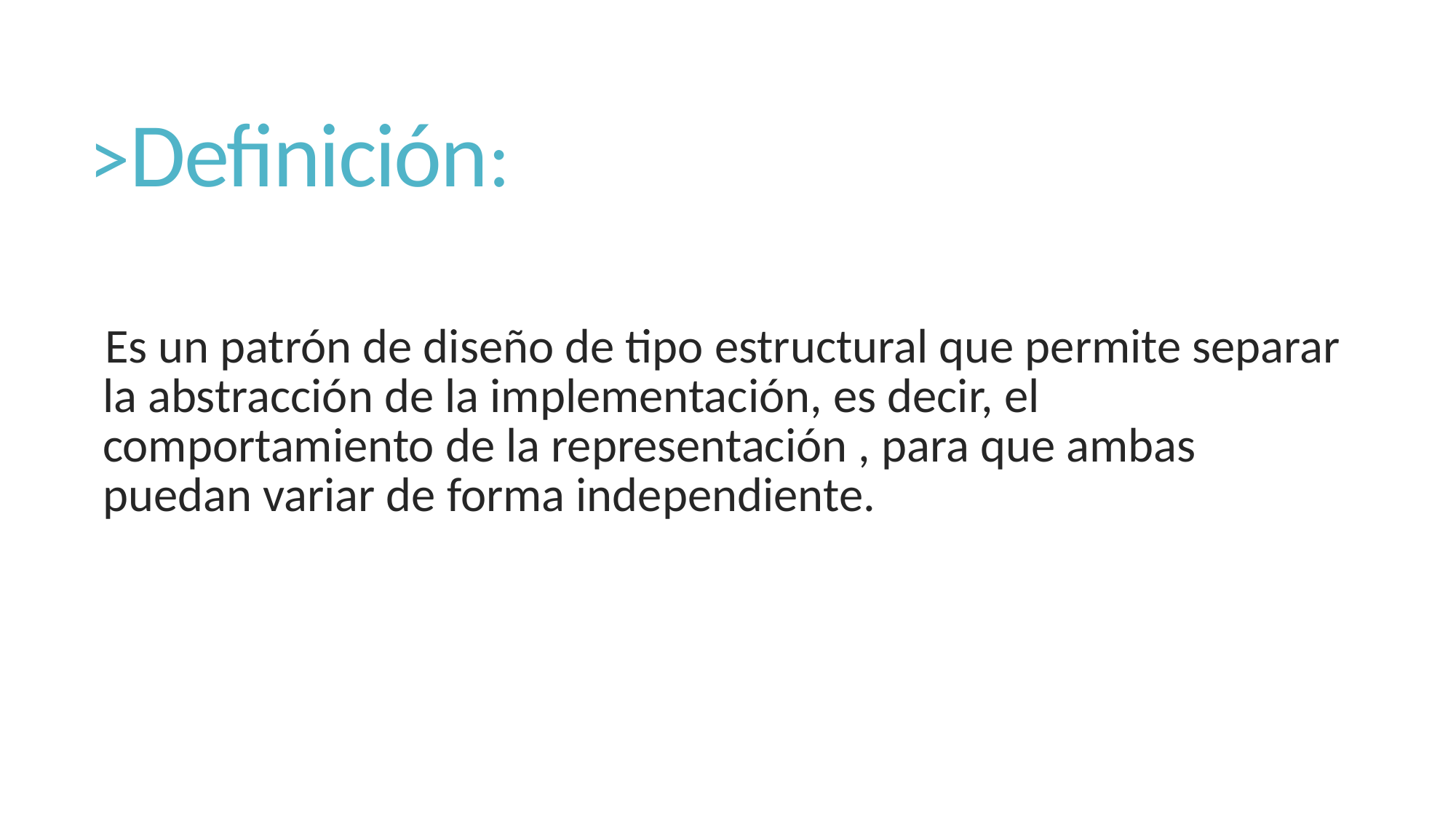

# >Definición:

Es un patrón de diseño de tipo estructural que permite separar la abstracción de la implementación, es decir, el comportamiento de la representación , para que ambas puedan variar de forma independiente.